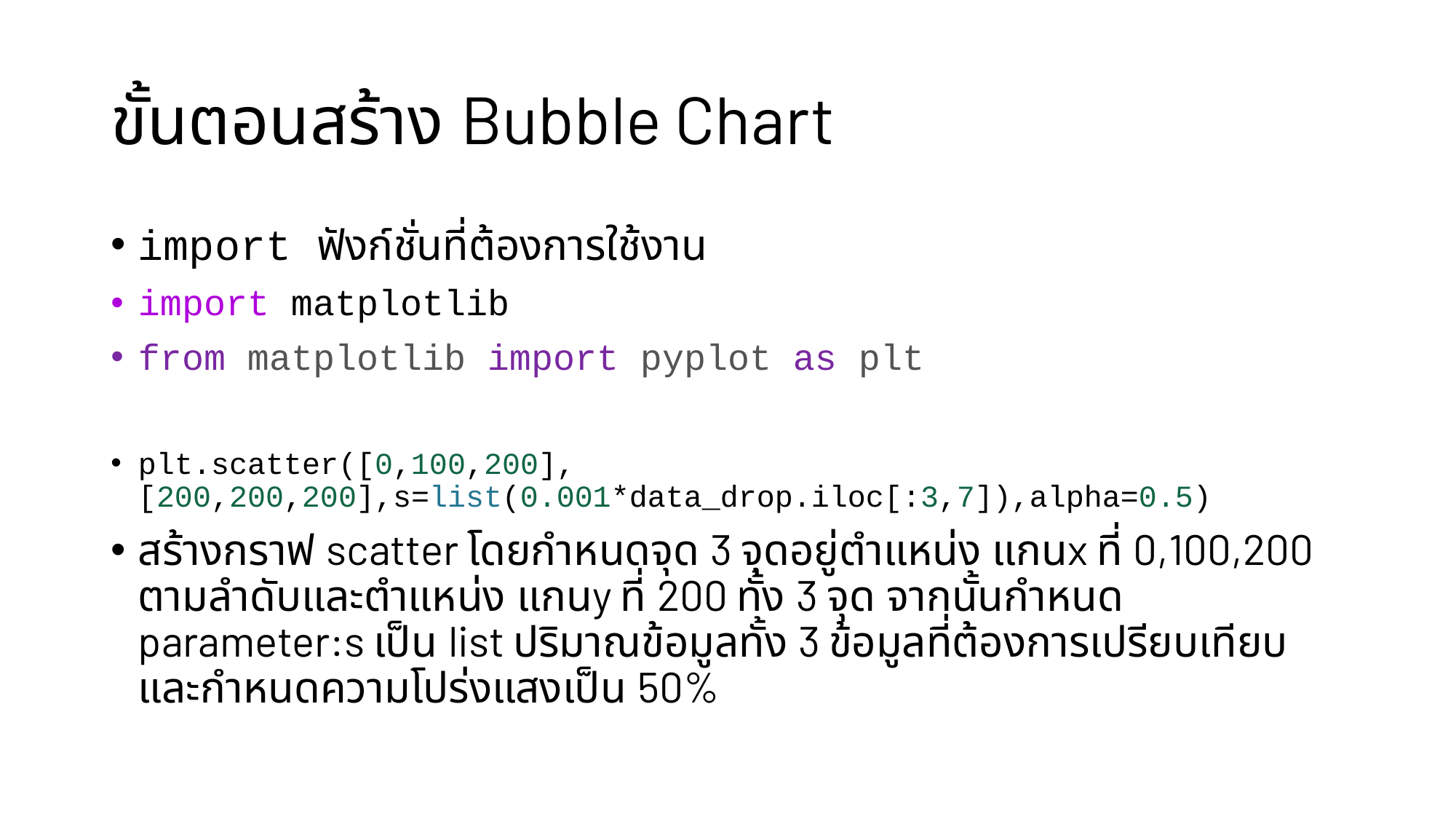

# ขั้นตอนสร้าง Bubble Chart
import ฟังก์ชั่นที่ต้องการใช้งาน
import matplotlib
from matplotlib import pyplot as plt

plt.scatter([0,100,200],[200,200,200],s=list(0.001*data_drop.iloc[:3,7]),alpha=0.5)
สร้างกราฟ scatter โดยกำหนดจุด 3 จุดอยู่ตำแหน่ง แกนx ที่ 0,100,200 ตามลำดับและตำแหน่ง แกนy ที่ 200 ทั้ง 3 จุด จากนั้นกำหนด parameter:s เป็น list ปริมาณข้อมูลทั้ง 3 ข้อมูลที่ต้องการเปรียบเทียบ และกำหนดความโปร่งแสงเป็น 50%